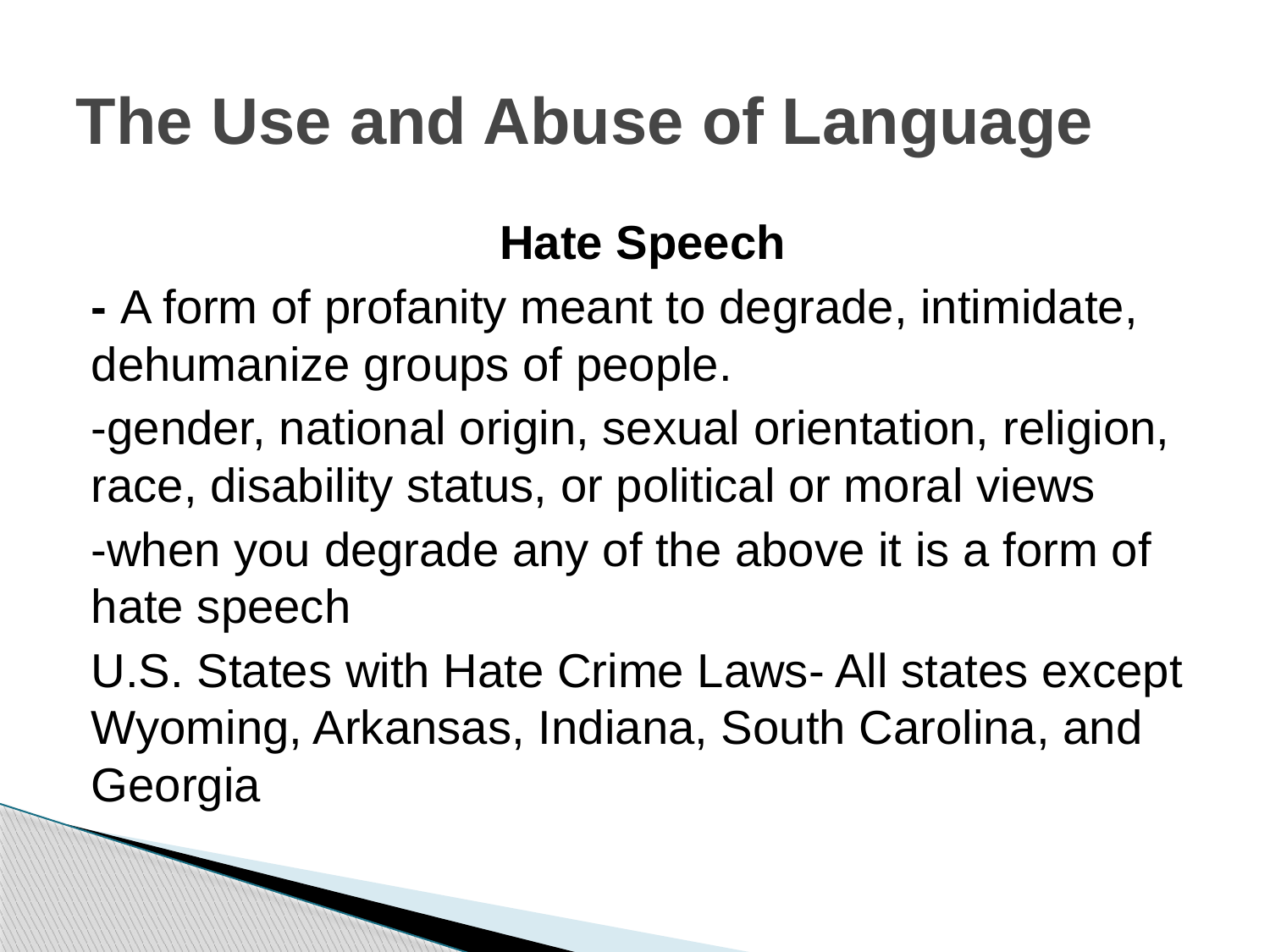

# The Use and Abuse of Language
Hate Speech
- A form of profanity meant to degrade, intimidate, dehumanize groups of people.
-gender, national origin, sexual orientation, religion, race, disability status, or political or moral views
-when you degrade any of the above it is a form of hate speech
U.S. States with Hate Crime Laws- All states except Wyoming, Arkansas, Indiana, South Carolina, and Georgia